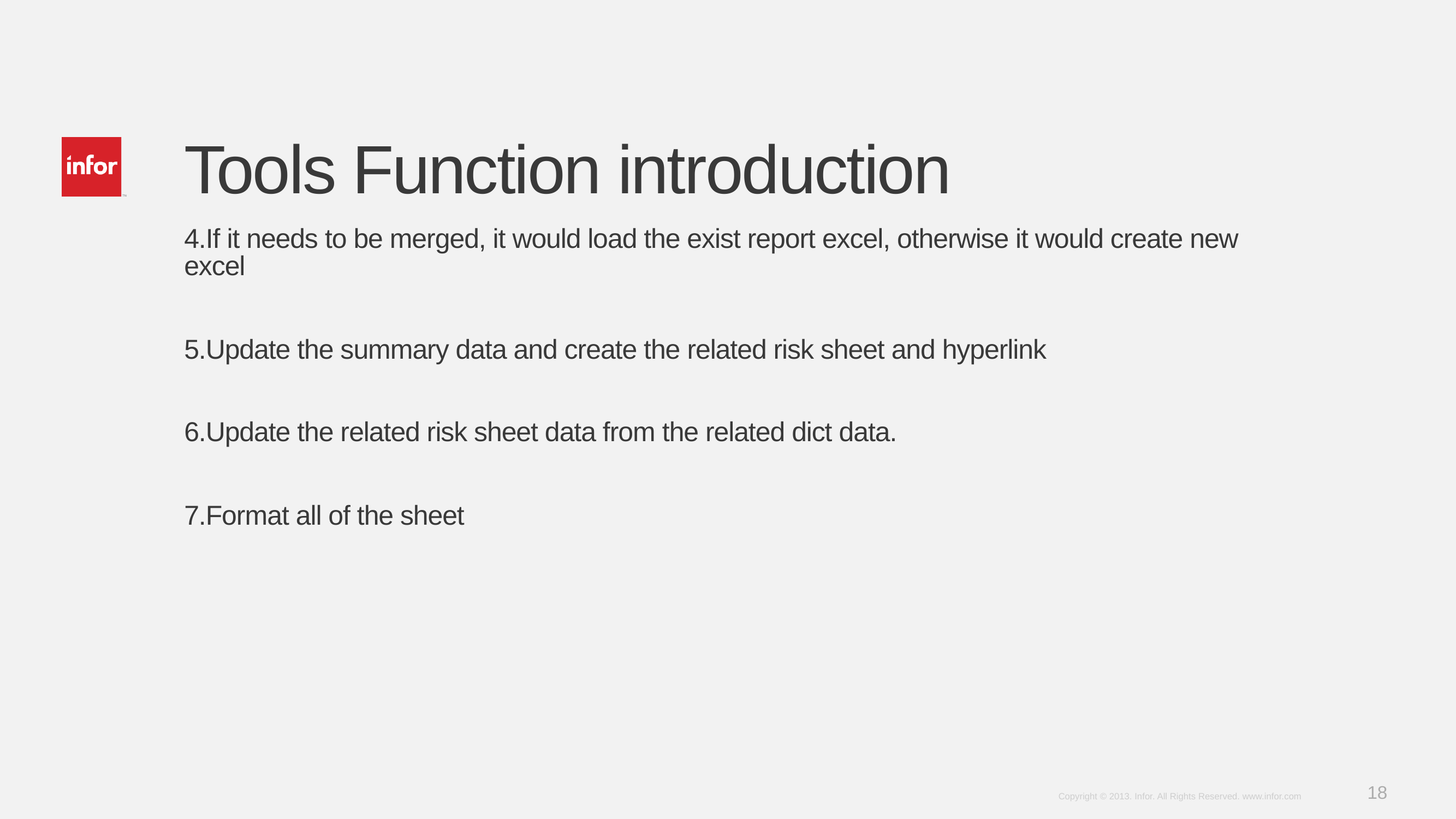

# Tools Function introduction
4.If it needs to be merged, it would load the exist report excel, otherwise it would create new excel

5.Update the summary data and create the related risk sheet and hyperlink

6.Update the related risk sheet data from the related dict data.

7.Format all of the sheet